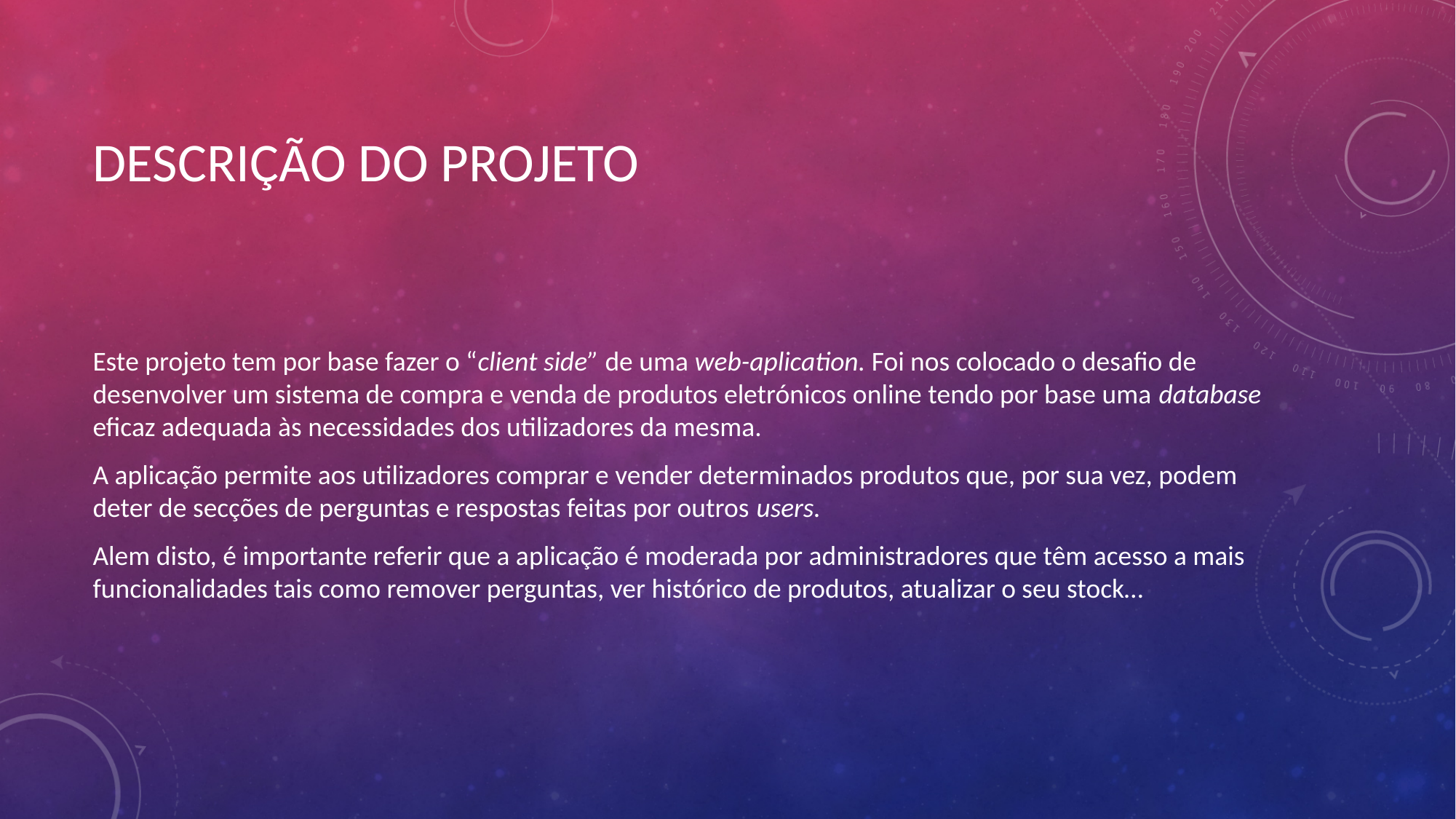

# Descrição do PROJETO
Este projeto tem por base fazer o “client side” de uma web-aplication. Foi nos colocado o desafio de desenvolver um sistema de compra e venda de produtos eletrónicos online tendo por base uma database eficaz adequada às necessidades dos utilizadores da mesma.
A aplicação permite aos utilizadores comprar e vender determinados produtos que, por sua vez, podem deter de secções de perguntas e respostas feitas por outros users.
Alem disto, é importante referir que a aplicação é moderada por administradores que têm acesso a mais funcionalidades tais como remover perguntas, ver histórico de produtos, atualizar o seu stock…